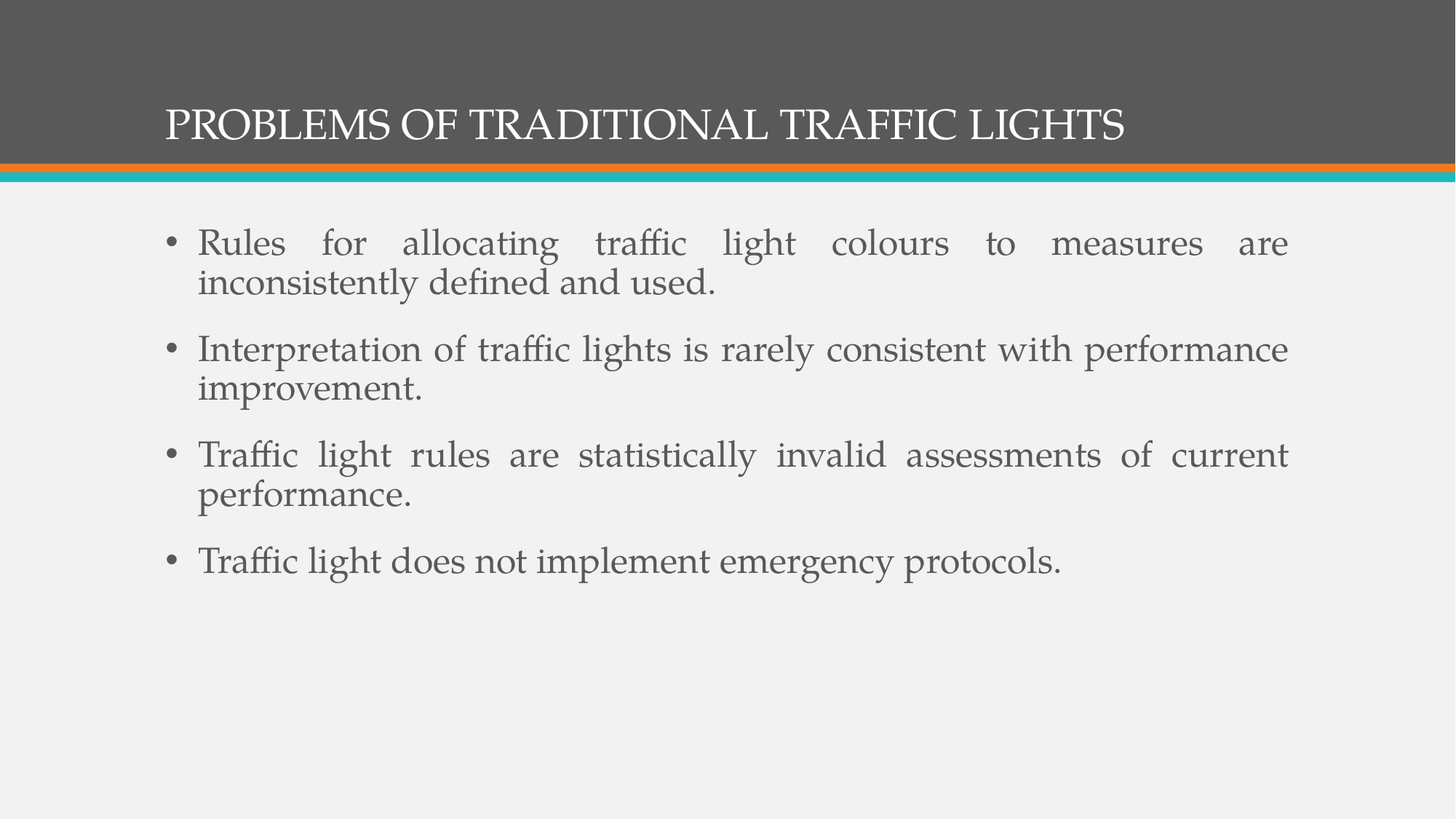

# PROBLEMS OF TRADITIONAL TRAFFIC LIGHTS
Rules for allocating traffic light colours to measures are inconsistently defined and used.
Interpretation of traffic lights is rarely consistent with performance improvement.
Traffic light rules are statistically invalid assessments of current performance.
Traffic light does not implement emergency protocols.